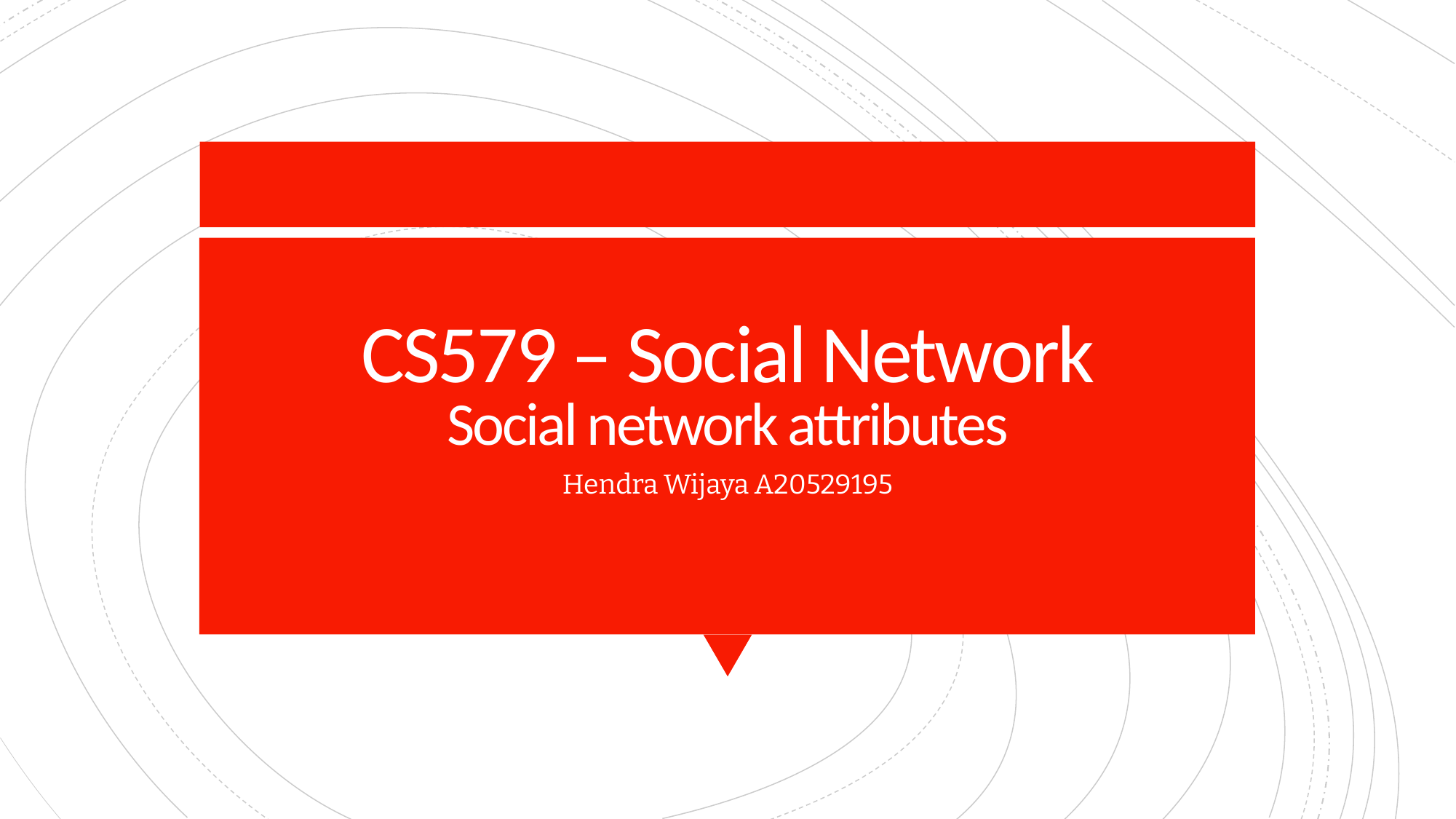

# CS579 – Social Network Social network attributes
Hendra Wijaya A20529195